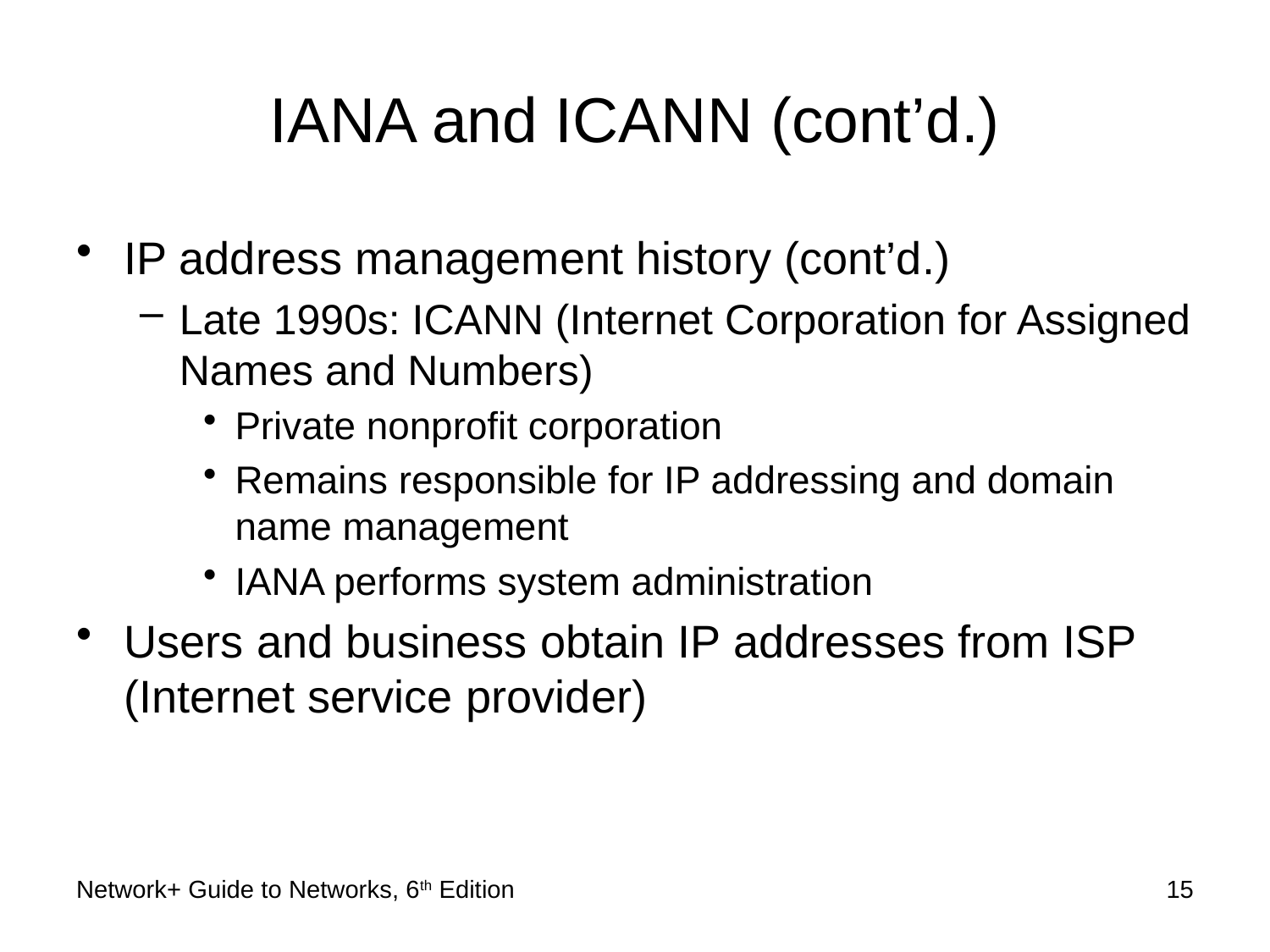

# IANA and ICANN (cont’d.)
IP address management history (cont’d.)
Late 1990s: ICANN (Internet Corporation for Assigned Names and Numbers)
Private nonprofit corporation
Remains responsible for IP addressing and domain name management
IANA performs system administration
Users and business obtain IP addresses from ISP (Internet service provider)

Network+ Guide to Networks, 6th Edition
15